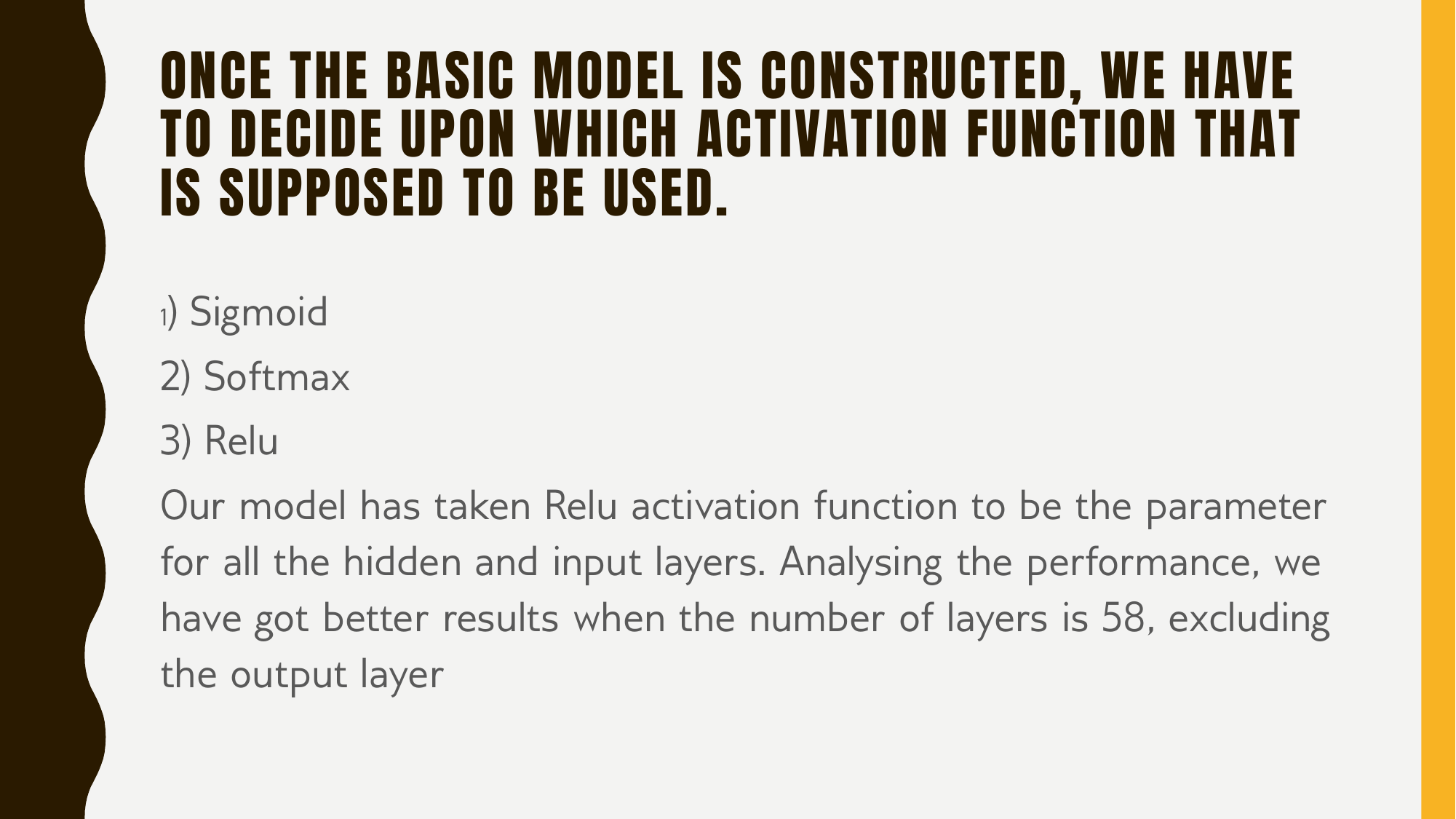

# Once the basic model is constructed, we have to decide upon which activation function that is supposed to be used.
1) Sigmoid
2) Softmax
3) Relu
Our model has taken Relu activation function to be the parameter for all the hidden and input layers. Analysing the performance, we have got better results when the number of layers is 58, excluding the output layer